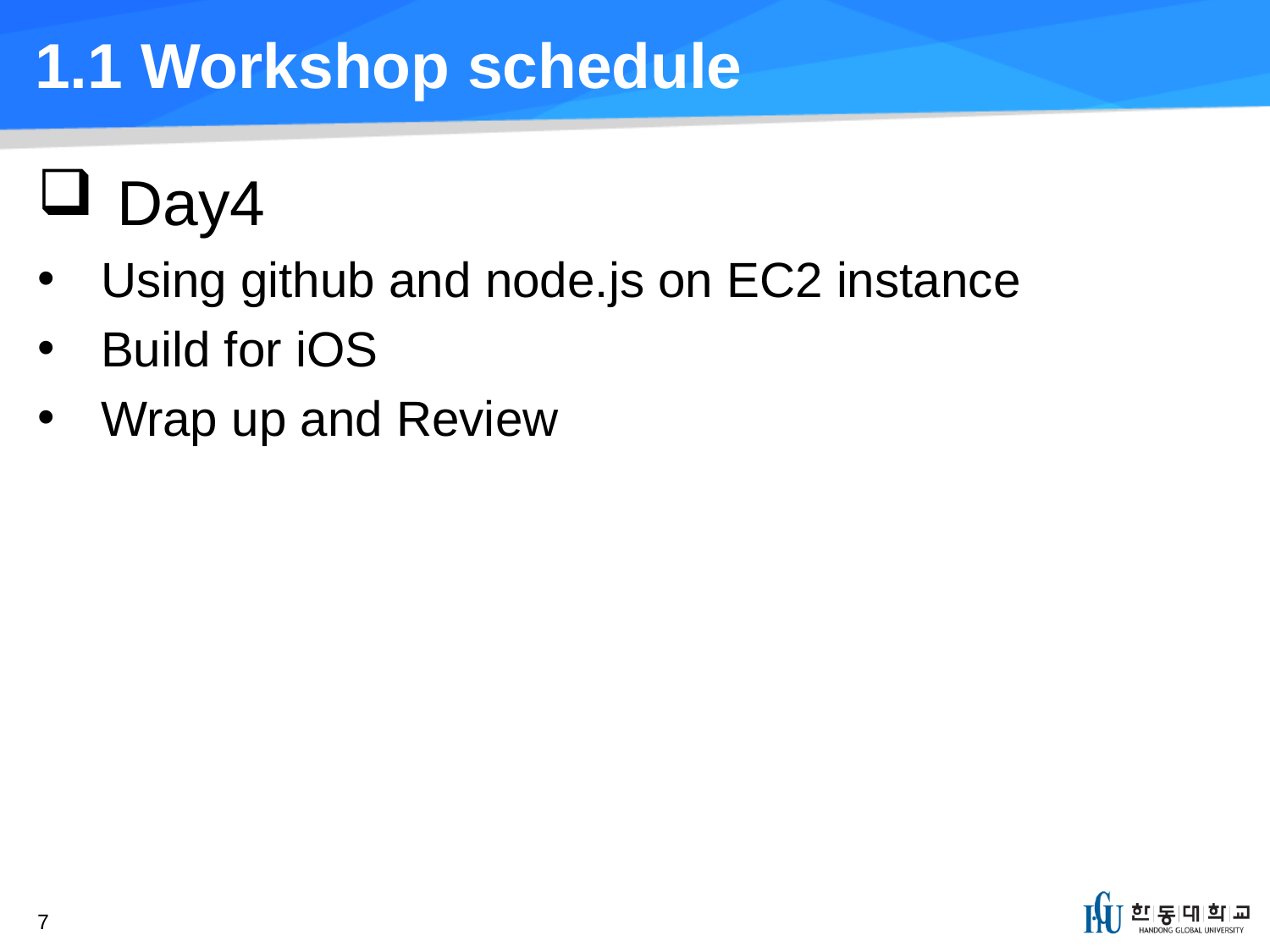

# 1.1 Workshop schedule
 Day4
Using github and node.js on EC2 instance
Build for iOS
Wrap up and Review

7